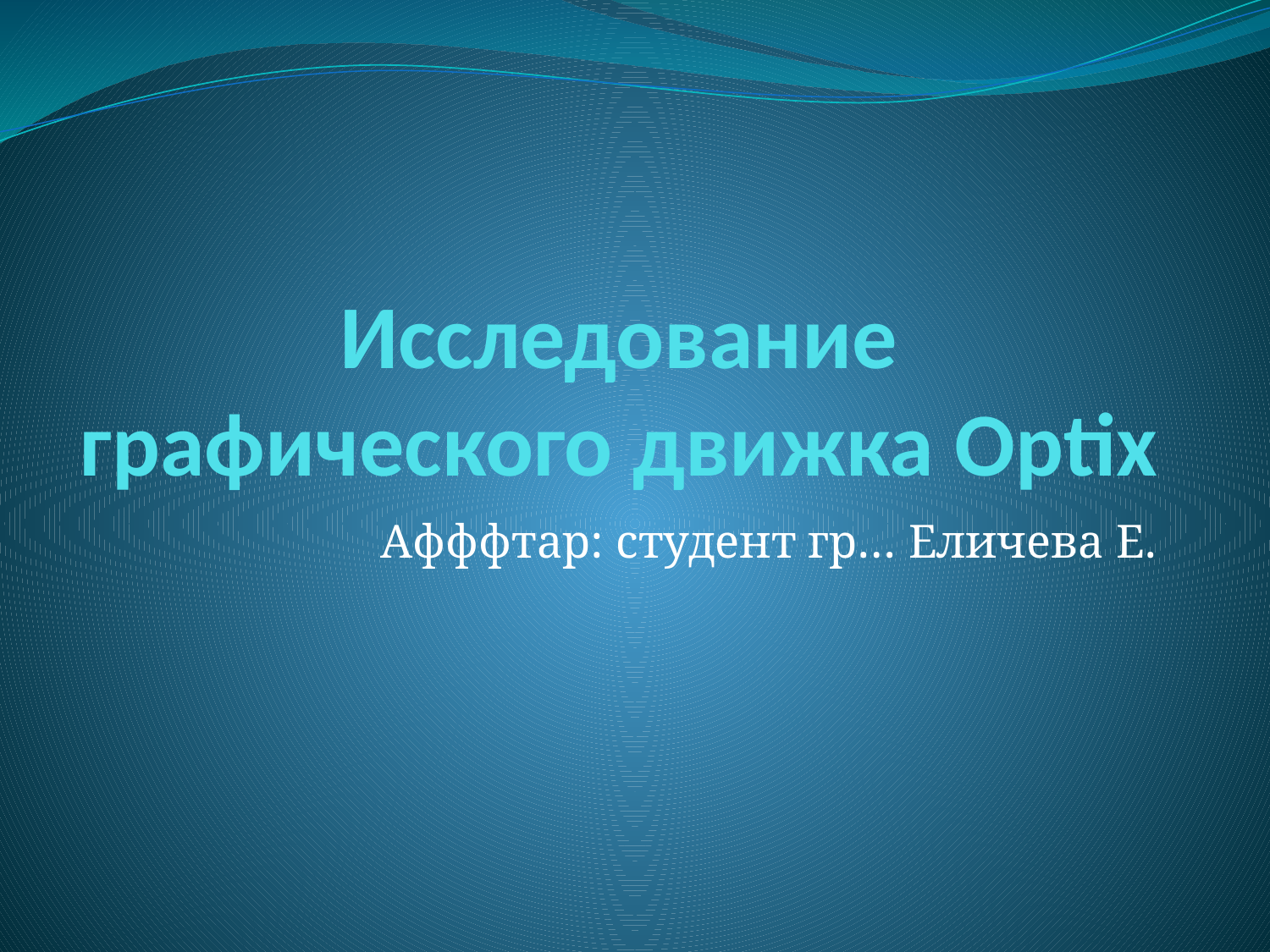

# Исследование графического движка Optix
Афффтар: студент гр… Еличева Е.